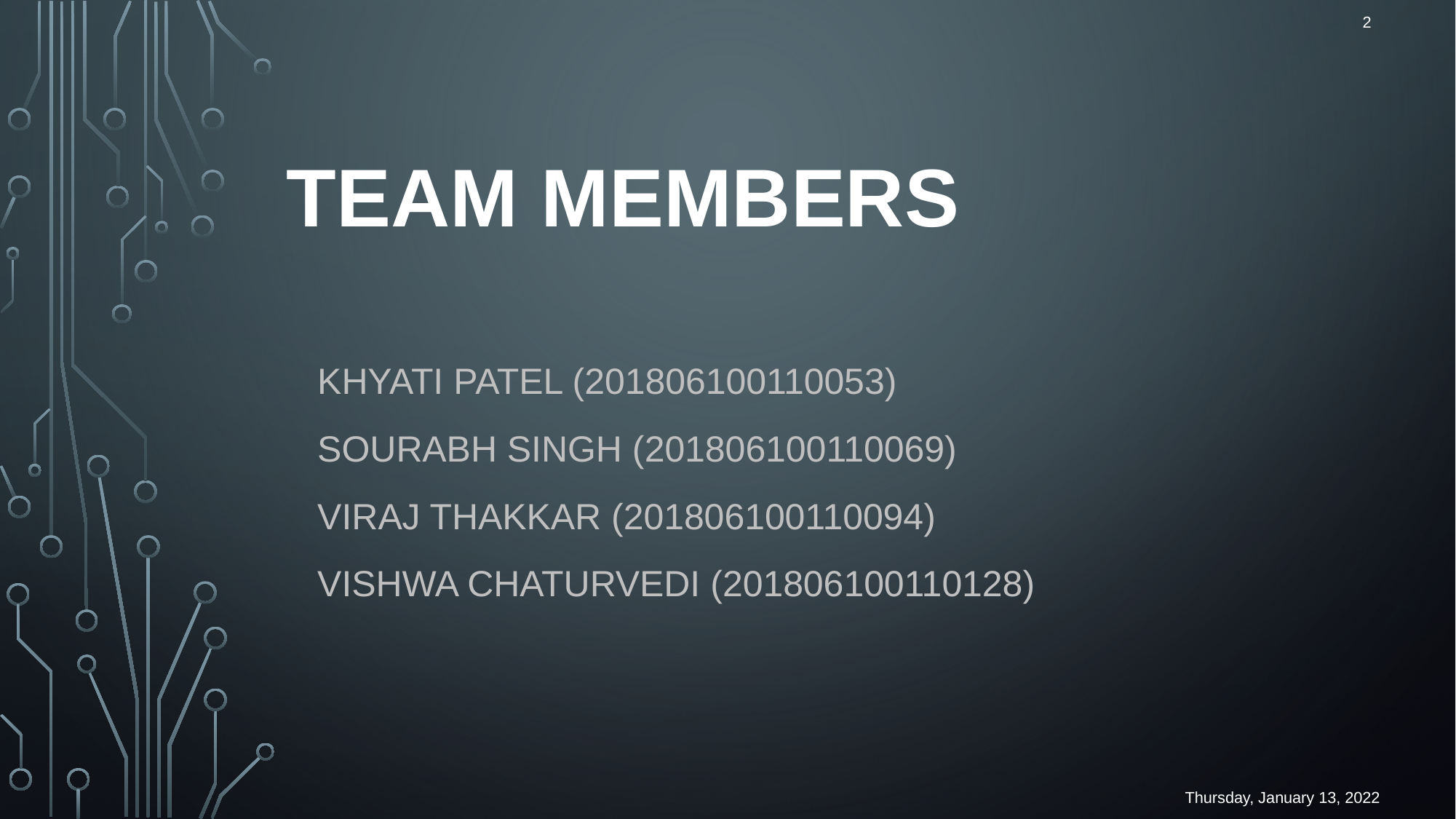

2
# Team members
Khyati Patel (201806100110053)
Sourabh Singh (201806100110069)
Viraj Thakkar (201806100110094)
Vishwa Chaturvedi (201806100110128)
Thursday, January 13, 2022